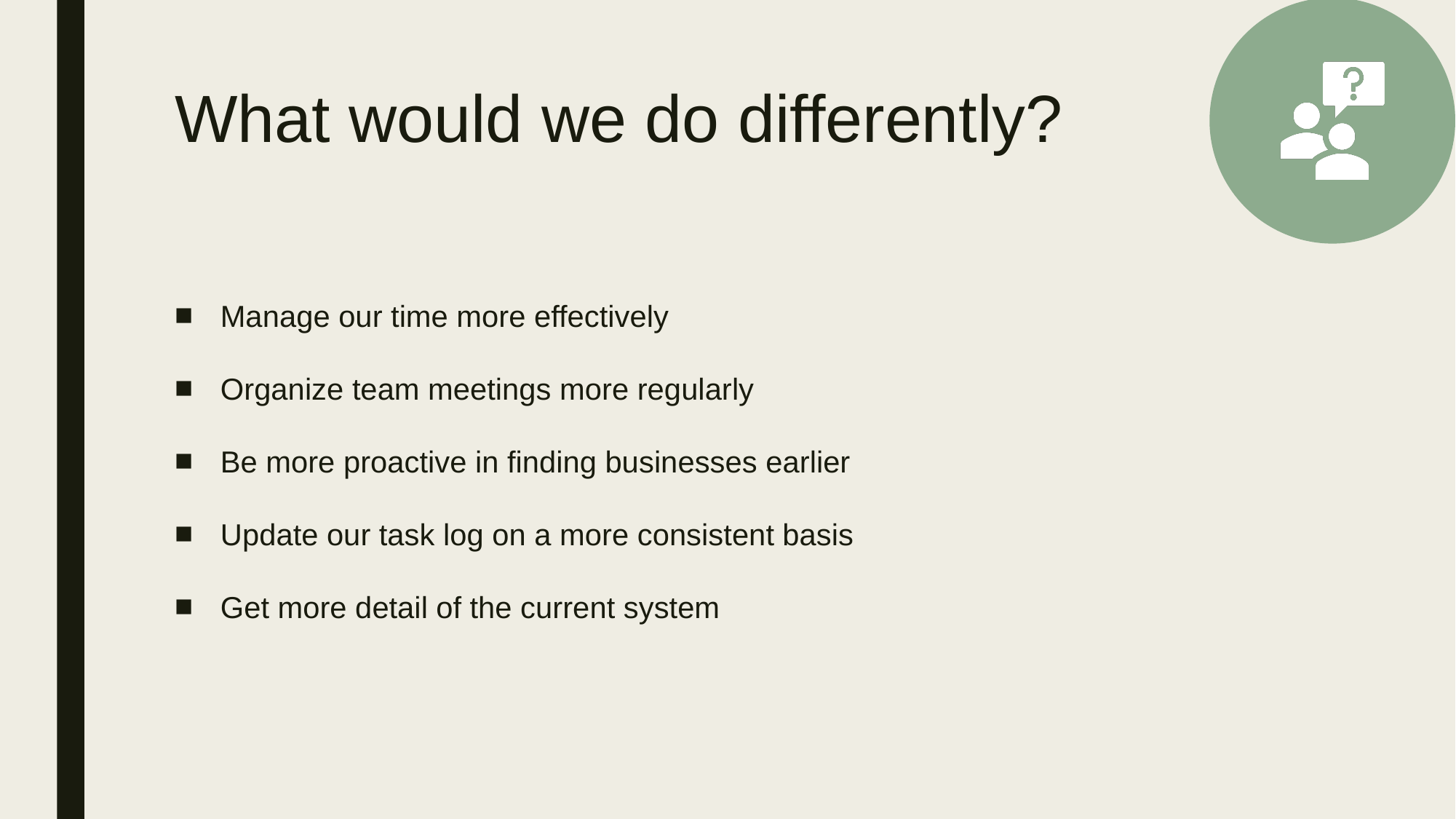

# What would we do differently?
Manage our time more effectively
Organize team meetings more regularly
Be more proactive in finding businesses earlier
Update our task log on a more consistent basis
Get more detail of the current system